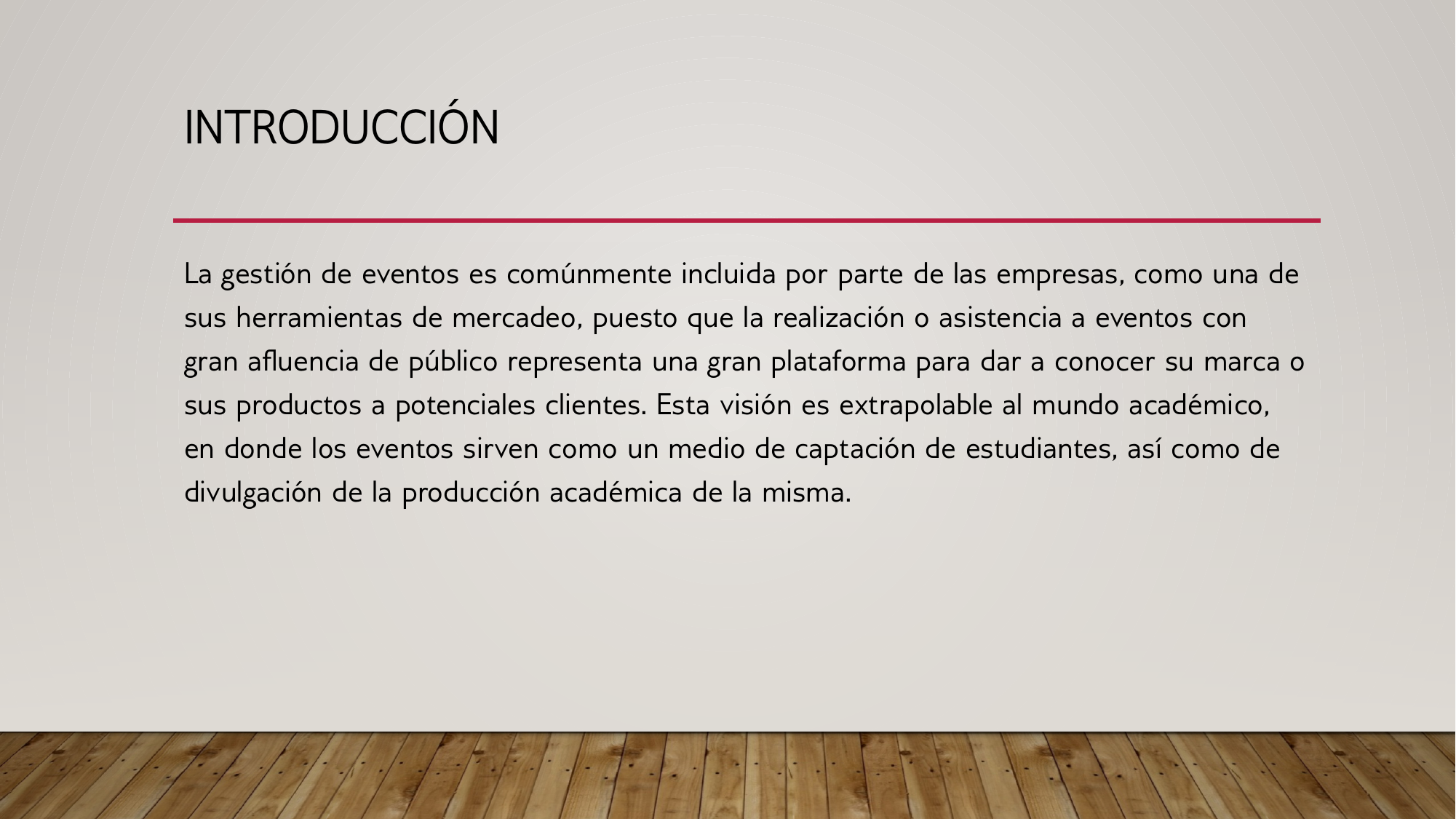

# Introducción
La gestión de eventos es comúnmente incluida por parte de las empresas, como una de sus herramientas de mercadeo, puesto que la realización o asistencia a eventos con gran afluencia de público representa una gran plataforma para dar a conocer su marca o sus productos a potenciales clientes. Esta visión es extrapolable al mundo académico, en donde los eventos sirven como un medio de captación de estudiantes, así como de divulgación de la producción académica de la misma.